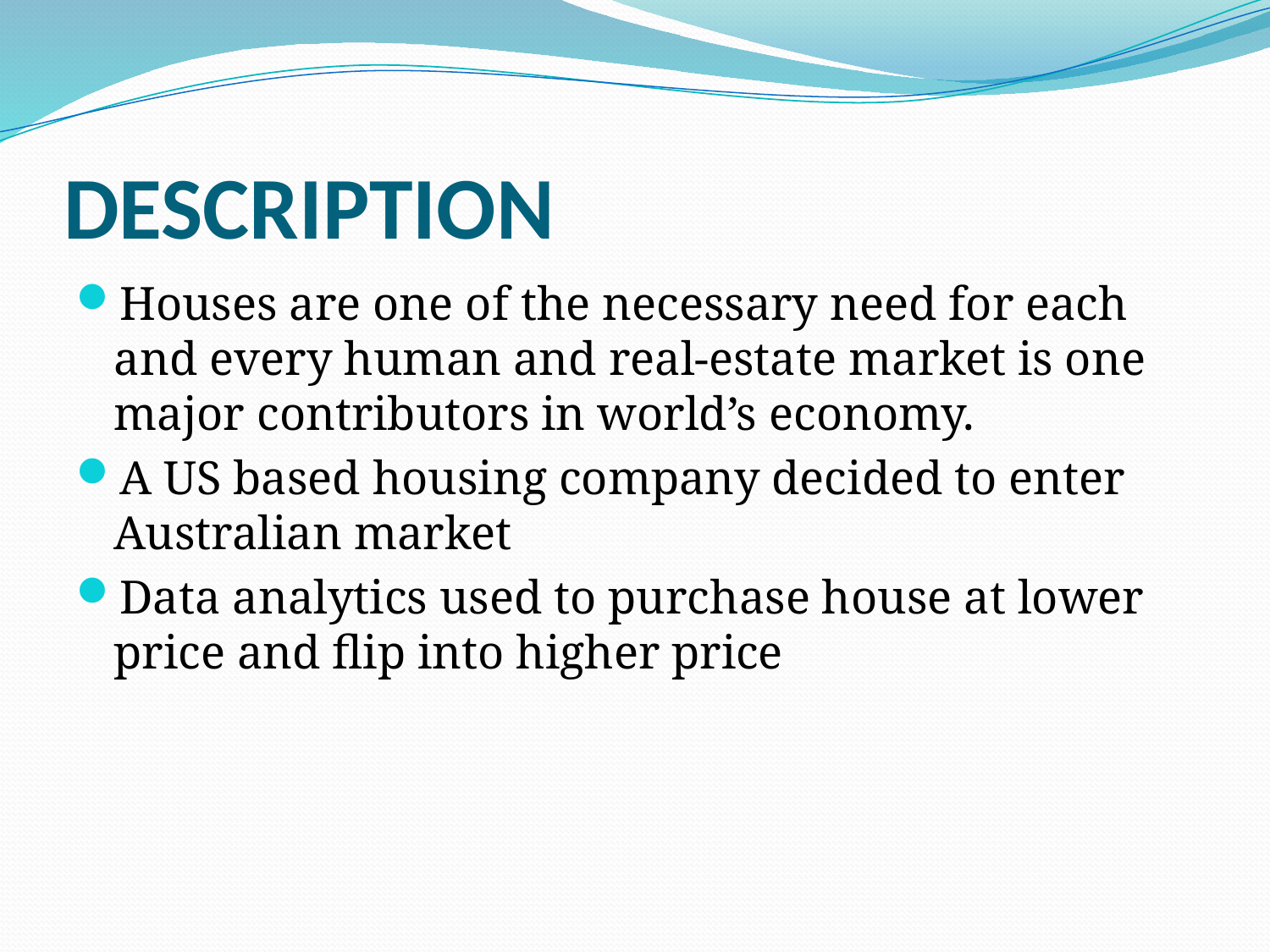

# DESCRIPTION
Houses are one of the necessary need for each and every human and real-estate market is one major contributors in world’s economy.
A US based housing company decided to enter Australian market
Data analytics used to purchase house at lower price and flip into higher price